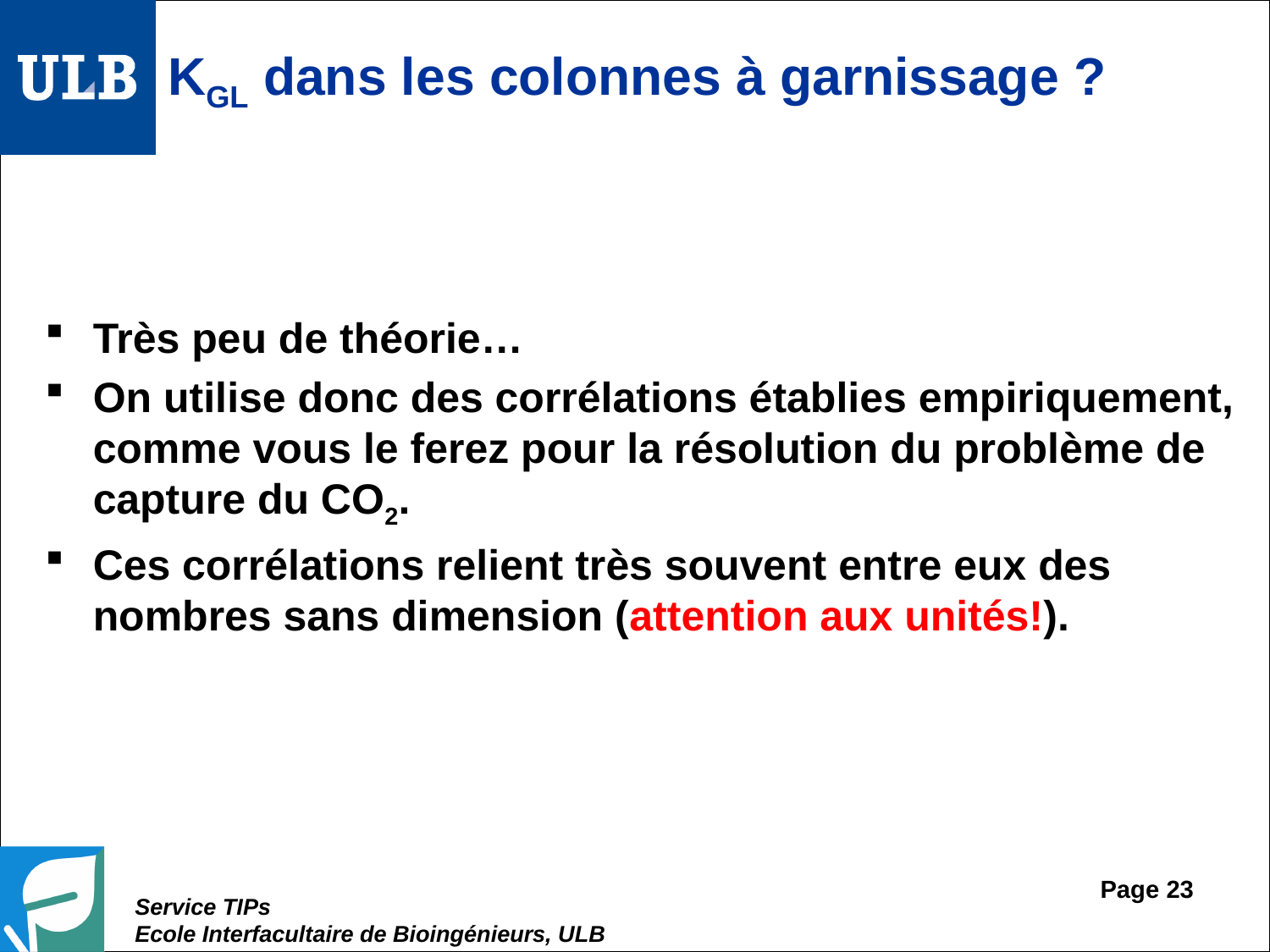

# KGL dans les colonnes à garnissage ?

Très peu de théorie…
On utilise donc des corrélations établies empiriquement, comme vous le ferez pour la résolution du problème de capture du CO2.
Ces corrélations relient très souvent entre eux des nombres sans dimension (attention aux unités!).
Page 23
Service TIPs
Ecole Interfacultaire de Bioingénieurs, ULB